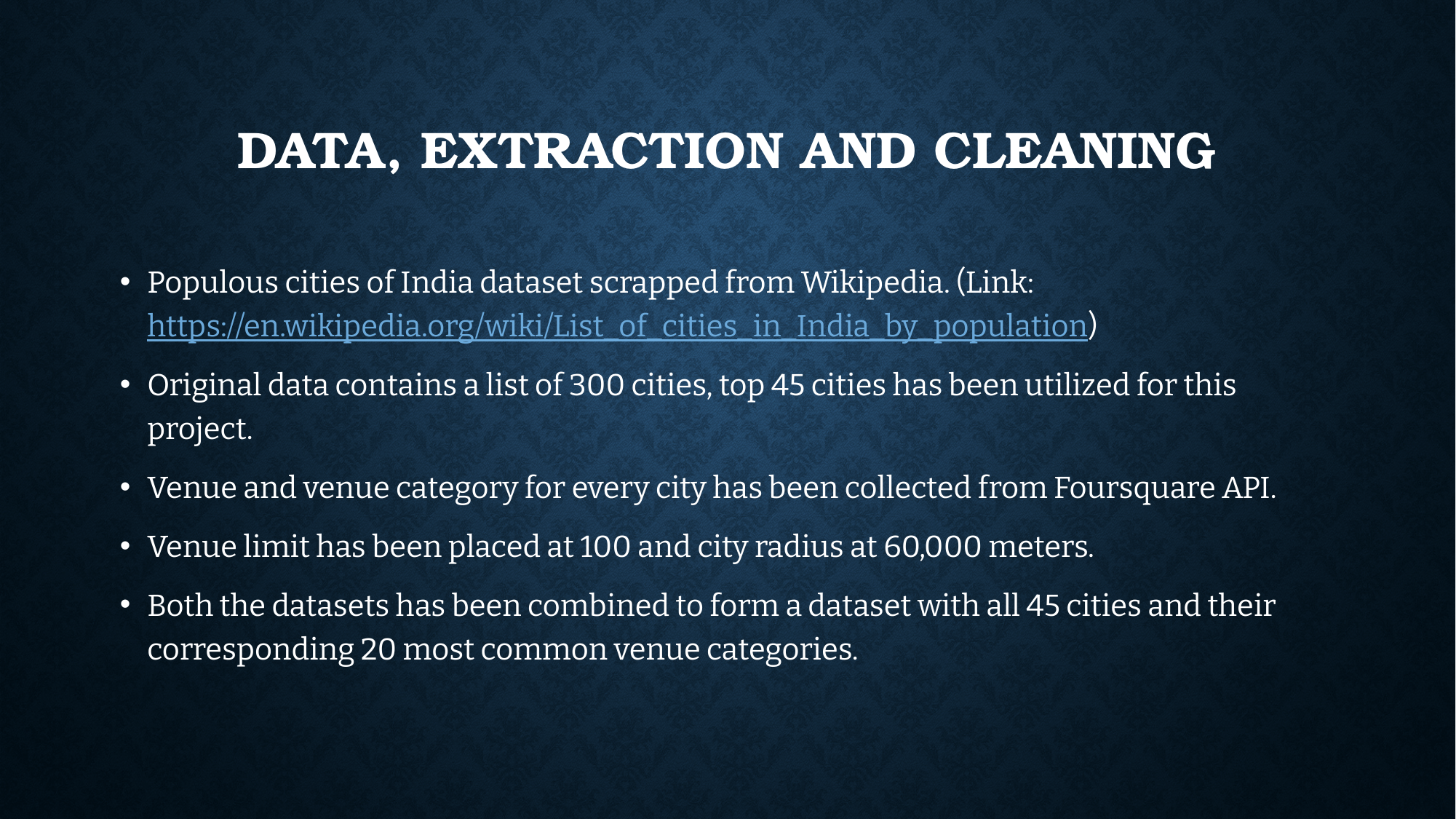

# Data, extraction and cleaning
Populous cities of India dataset scrapped from Wikipedia. (Link: https://en.wikipedia.org/wiki/List_of_cities_in_India_by_population)
Original data contains a list of 300 cities, top 45 cities has been utilized for this project.
Venue and venue category for every city has been collected from Foursquare API.
Venue limit has been placed at 100 and city radius at 60,000 meters.
Both the datasets has been combined to form a dataset with all 45 cities and their corresponding 20 most common venue categories.